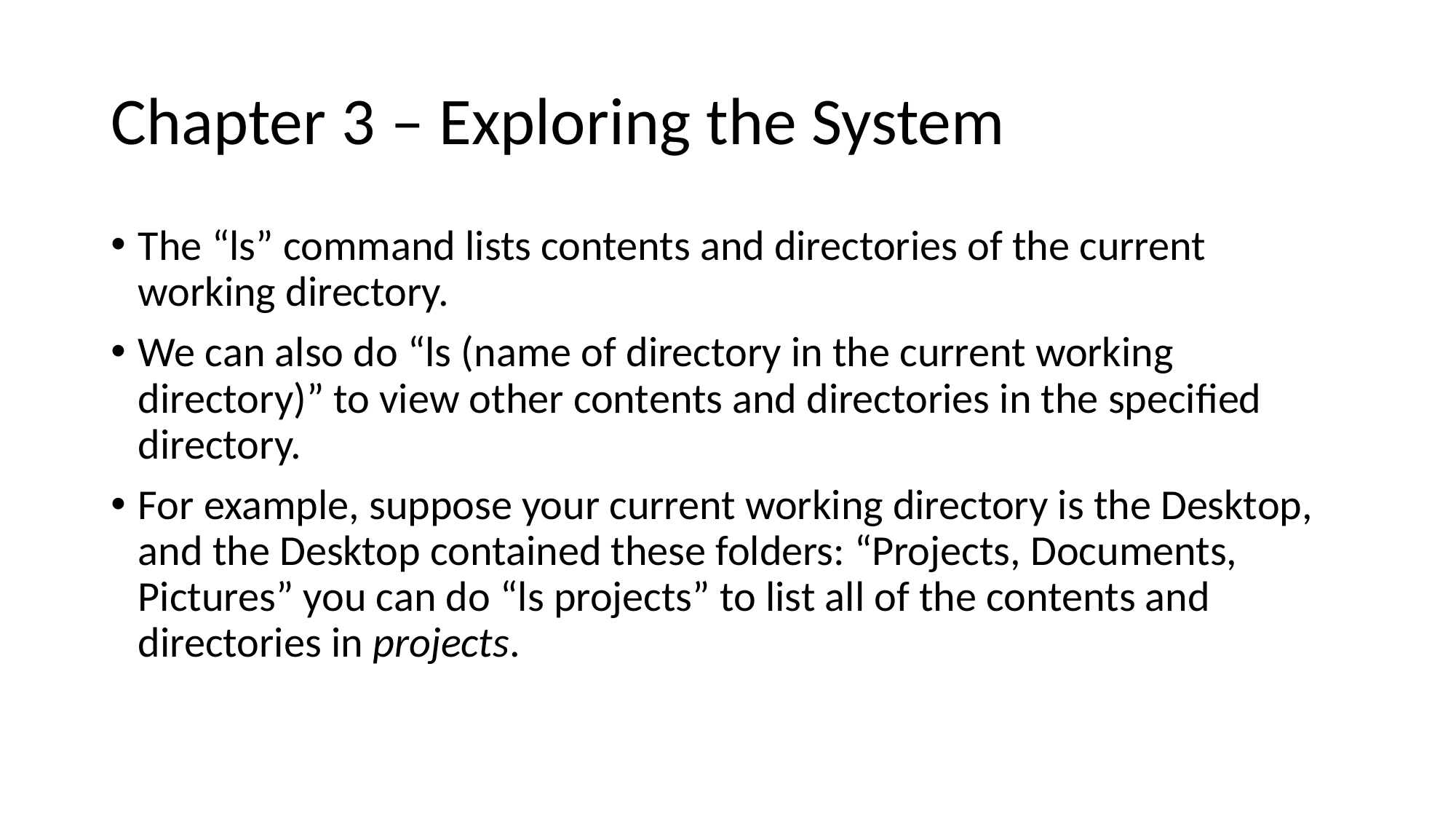

# Chapter 3 – Exploring the System
The “ls” command lists contents and directories of the current working directory.
We can also do “ls (name of directory in the current working directory)” to view other contents and directories in the specified directory.
For example, suppose your current working directory is the Desktop, and the Desktop contained these folders: “Projects, Documents, Pictures” you can do “ls projects” to list all of the contents and directories in projects.